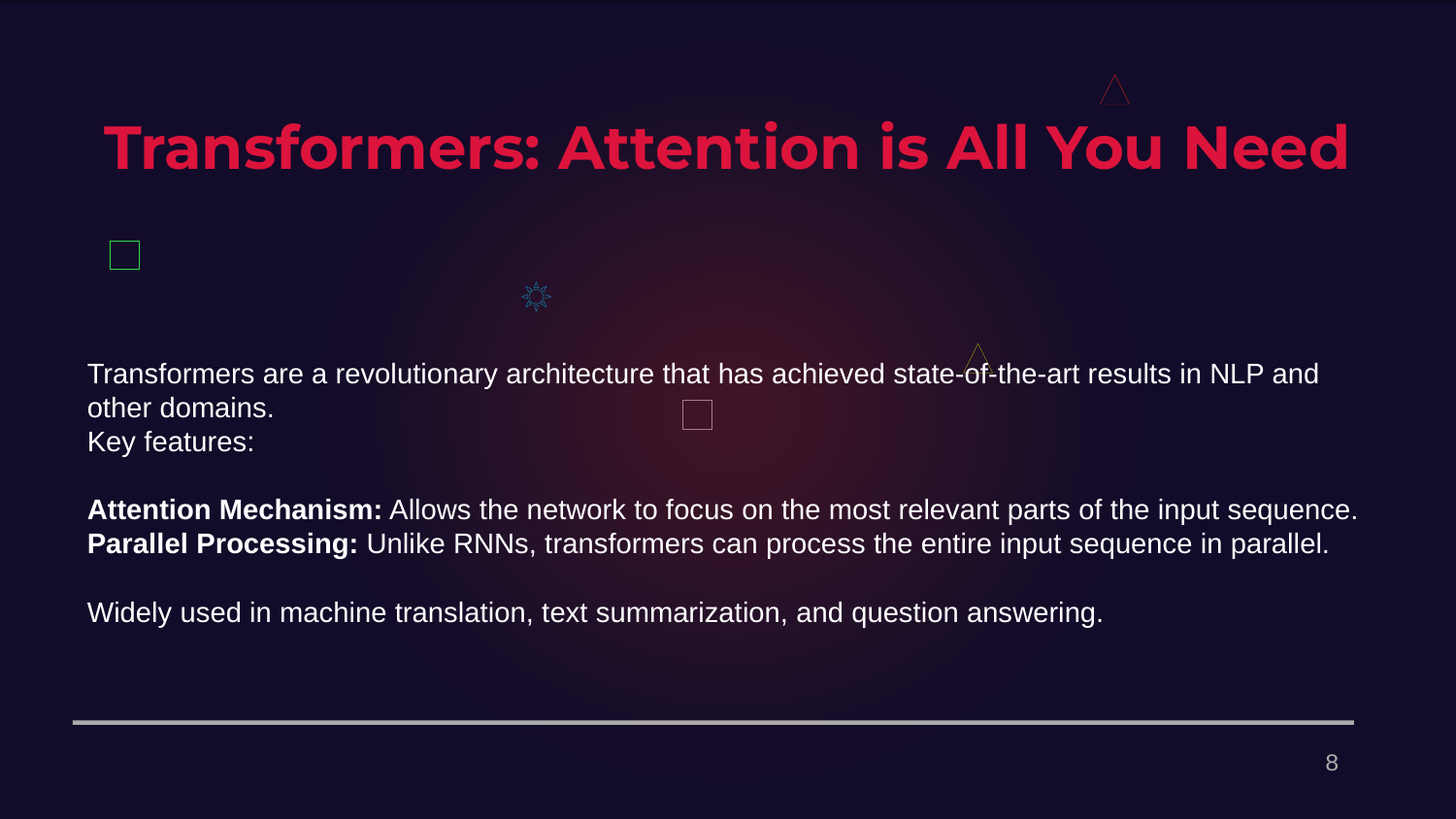

Transformers: Attention is All You Need

Transformers are a revolutionary architecture that has achieved state-of-the-art results in NLP and other domains.
Key features:

Attention Mechanism: Allows the network to focus on the most relevant parts of the input sequence.
Parallel Processing: Unlike RNNs, transformers can process the entire input sequence in parallel.

Widely used in machine translation, text summarization, and question answering.

8